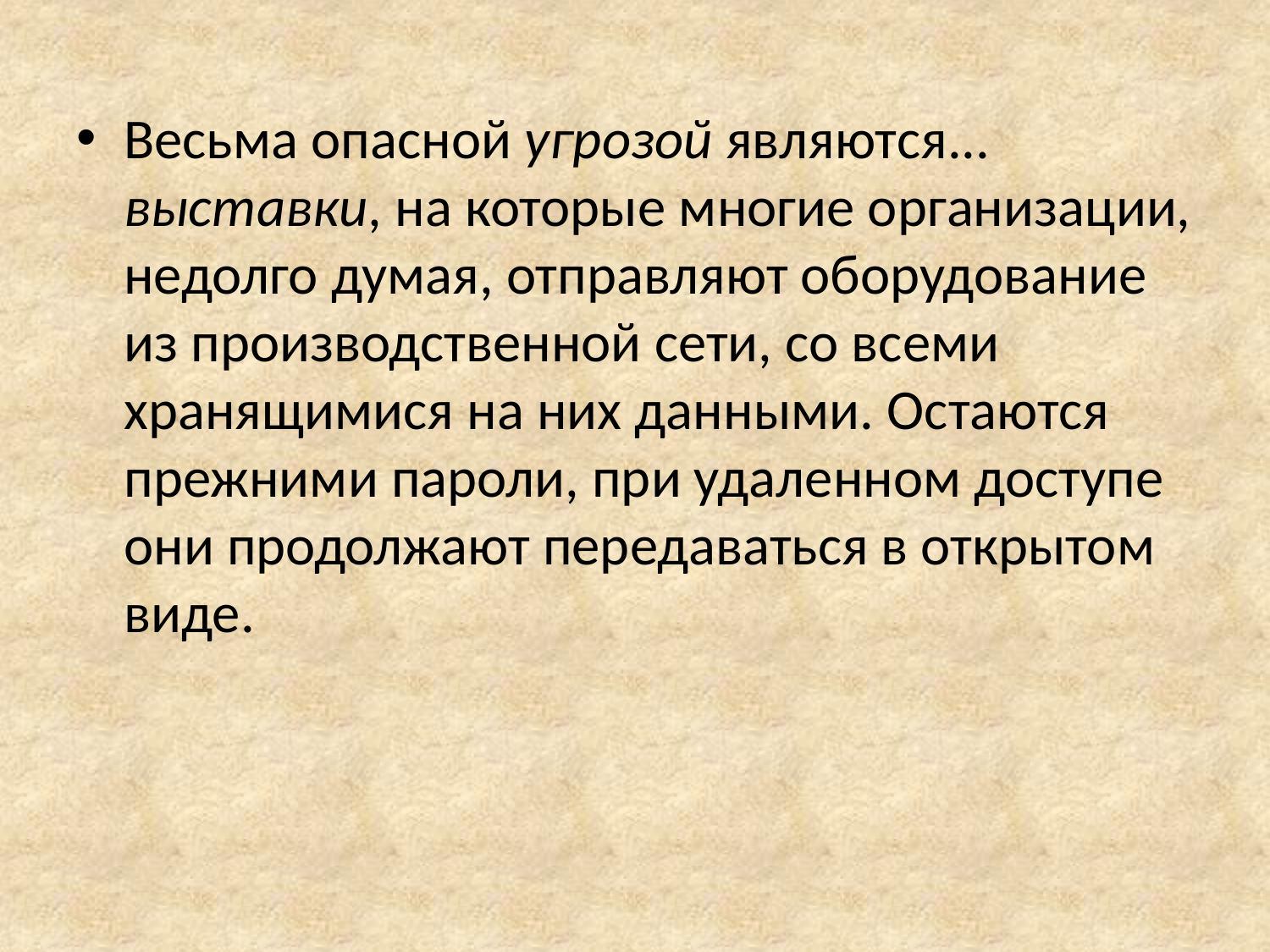

Весьма опасной угрозой являются... выставки, на которые многие организации, недолго думая, отправляют оборудование из производственной сети, со всеми хранящимися на них данными. Остаются прежними пароли, при удаленном доступе они продолжают передаваться в открытом виде.